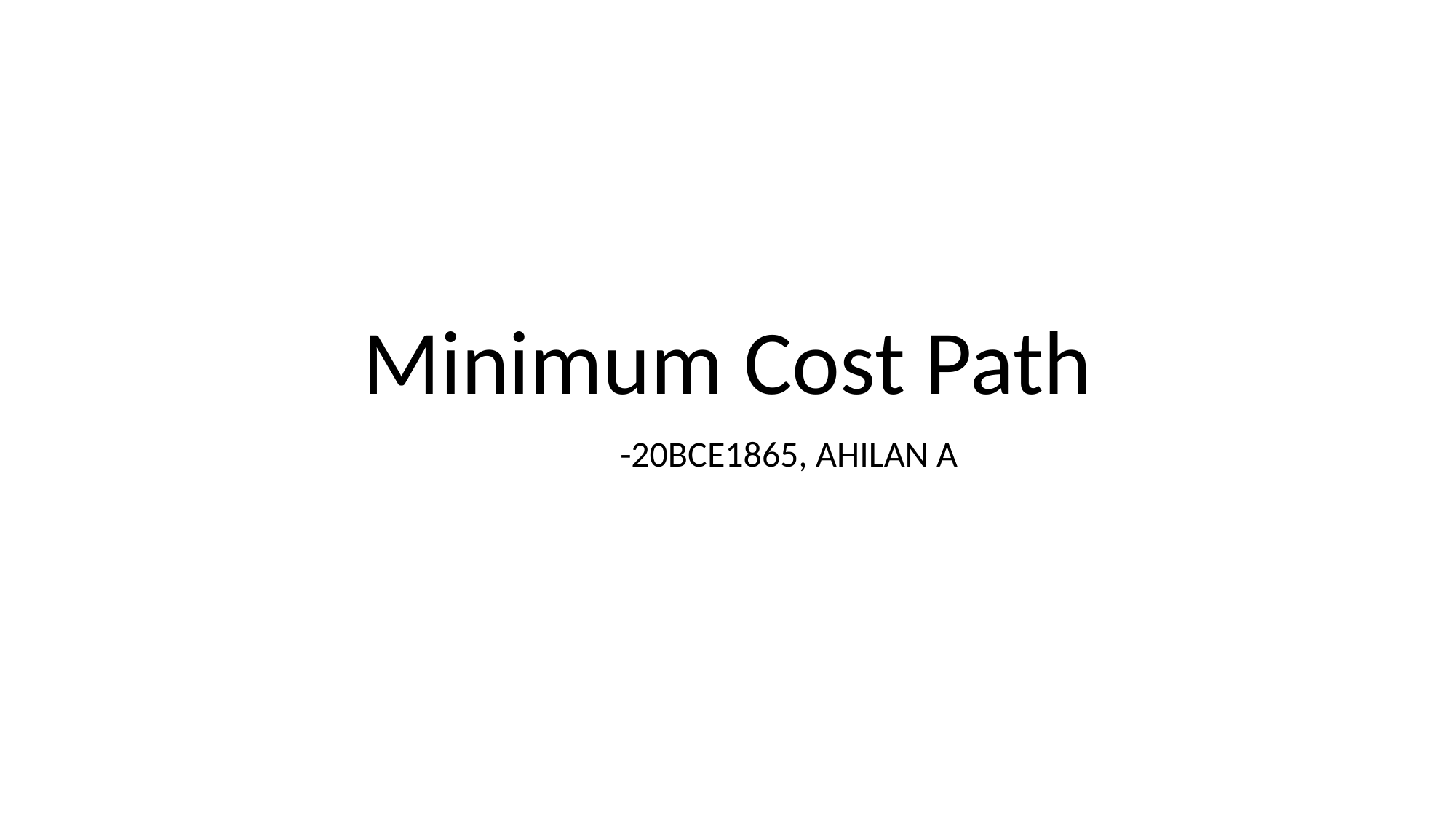

# Minimum Cost Path
               -20BCE1865, AHILAN A